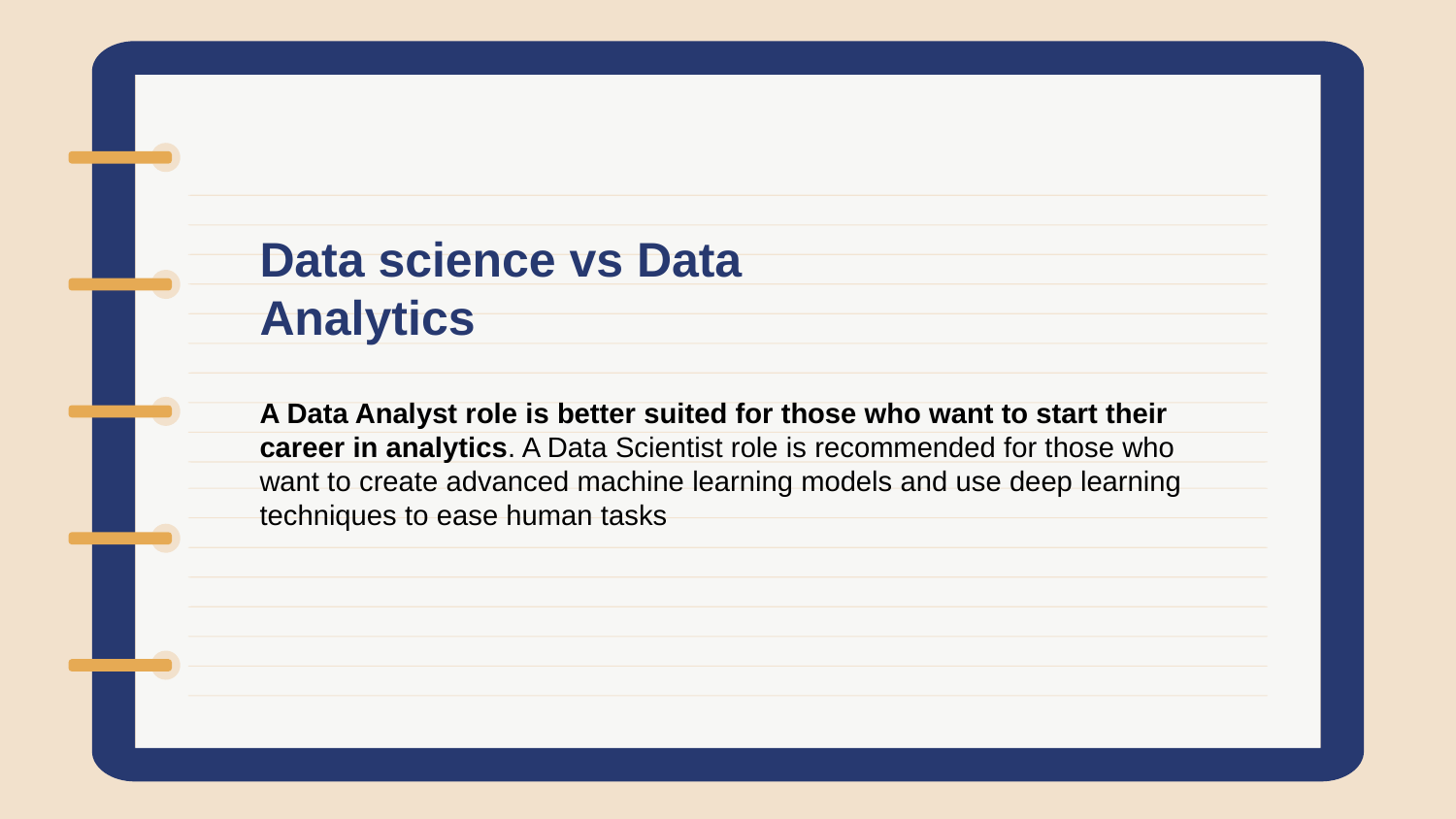

Data science vs Data Analytics
A Data Analyst role is better suited for those who want to start their career in analytics. A Data Scientist role is recommended for those who want to create advanced machine learning models and use deep learning techniques to ease human tasks